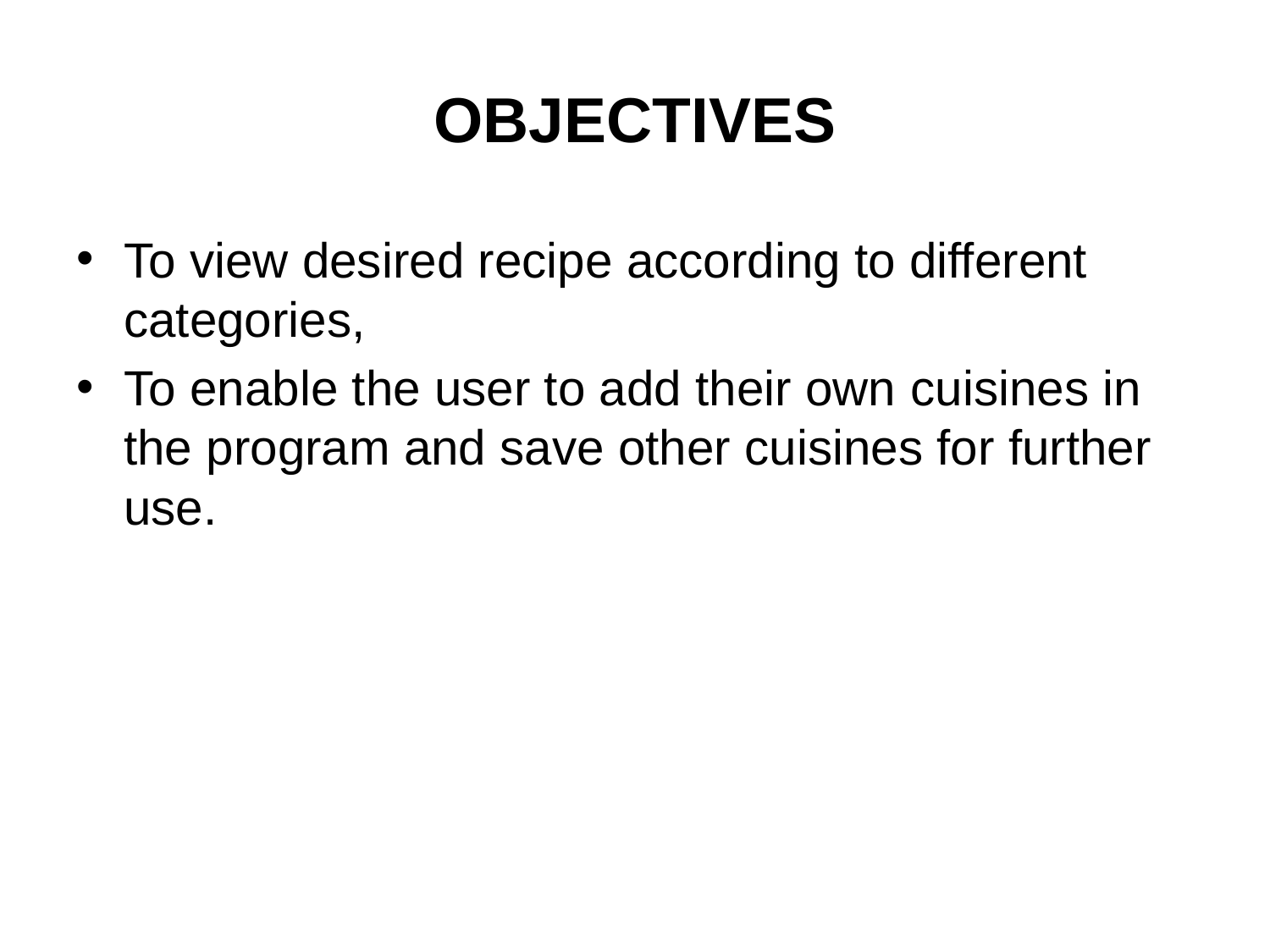

# OBJECTIVES
To view desired recipe according to different categories,
To enable the user to add their own cuisines in the program and save other cuisines for further use.

4